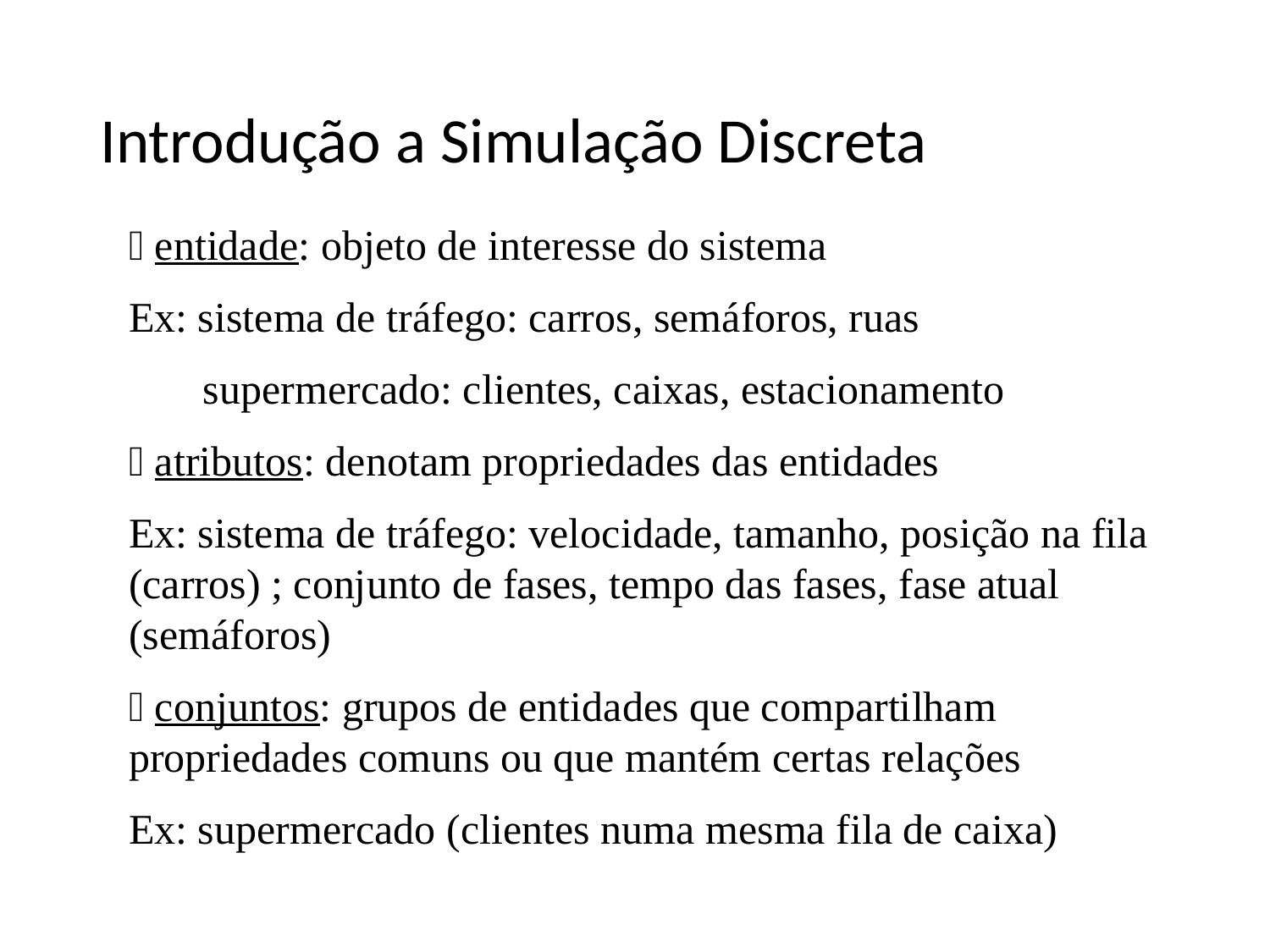

# Introdução a Simulação Discreta
• entidade: objeto de interesse do sistema
Ex: sistema de tráfego: carros, semáforos, ruas
       supermercado: clientes, caixas, estacionamento
• atributos: denotam propriedades das entidades
Ex: sistema de tráfego: velocidade, tamanho, posição na fila (carros) ; conjunto de fases, tempo das fases, fase atual (semáforos)
• conjuntos: grupos de entidades que compartilham propriedades comuns ou que mantém certas relações
Ex: supermercado (clientes numa mesma fila de caixa)